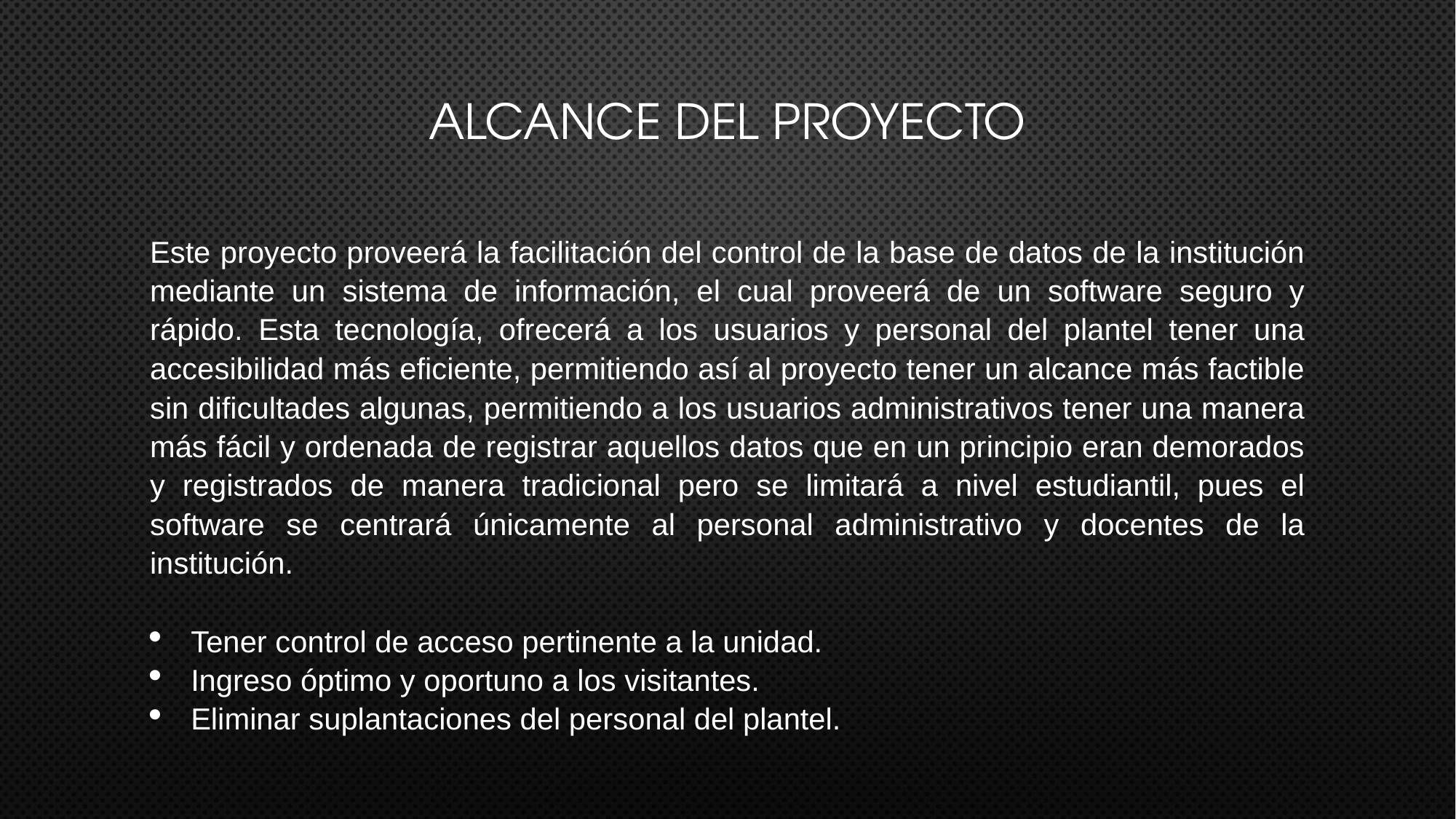

ALCANCE DEL PROYECTO
Este proyecto proveerá la facilitación del control de la base de datos de la institución mediante un sistema de información, el cual proveerá de un software seguro y rápido. Esta tecnología, ofrecerá a los usuarios y personal del plantel tener una accesibilidad más eficiente, permitiendo así al proyecto tener un alcance más factible sin dificultades algunas, permitiendo a los usuarios administrativos tener una manera más fácil y ordenada de registrar aquellos datos que en un principio eran demorados y registrados de manera tradicional pero se limitará a nivel estudiantil, pues el software se centrará únicamente al personal administrativo y docentes de la institución.

Tener control de acceso pertinente a la unidad.
Ingreso óptimo y oportuno a los visitantes.
Eliminar suplantaciones del personal del plantel.